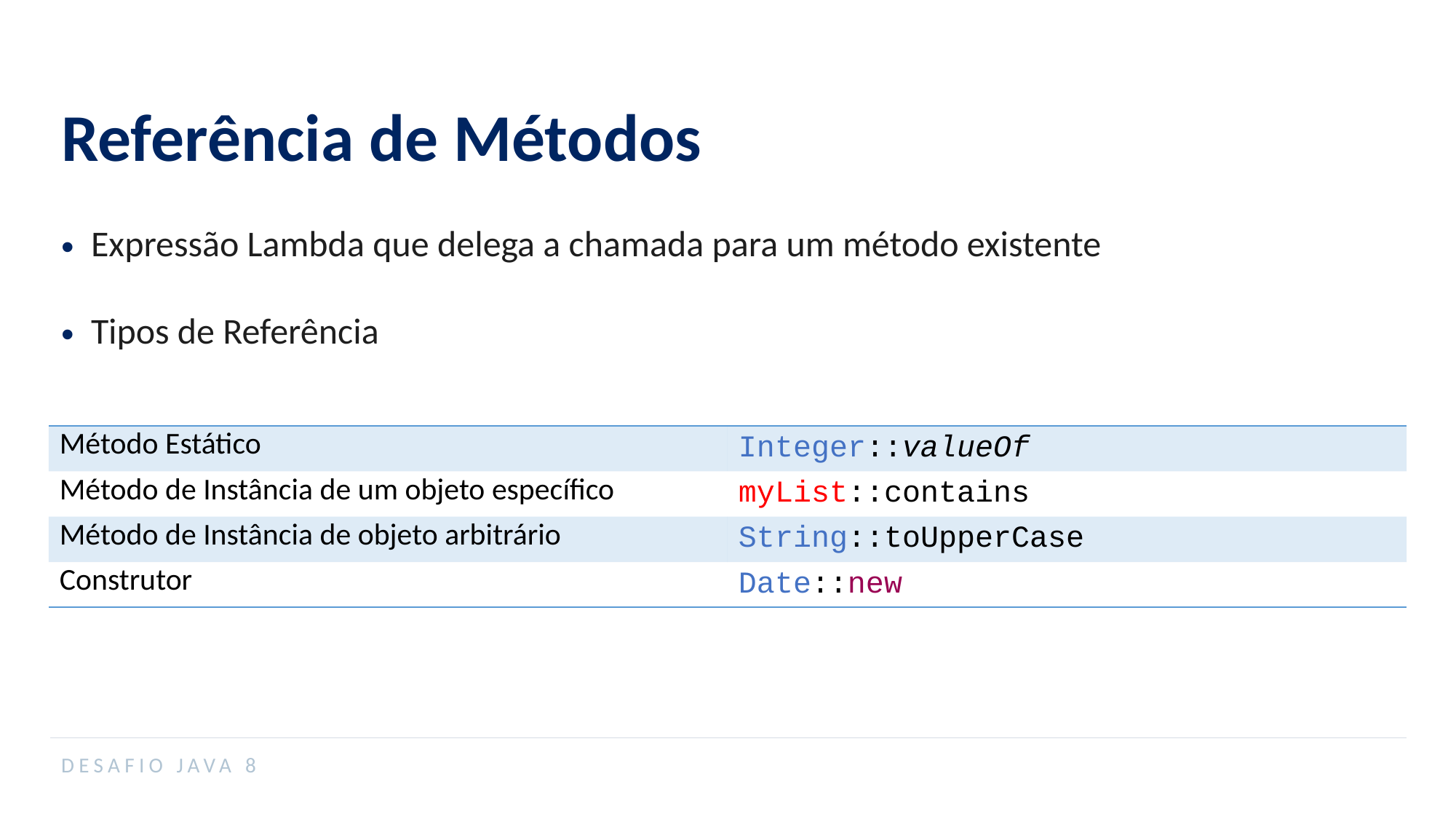

Referência de Métodos
Expressão Lambda que delega a chamada para um método existente

Tipos de Referência

| Método Estático | Integer::valueOf |
| --- | --- |
| Método de Instância de um objeto específico | myList::contains |
| Método de Instância de objeto arbitrário | String::toUpperCase |
| Construtor | Date::new |
DESAFIO JAVA 8